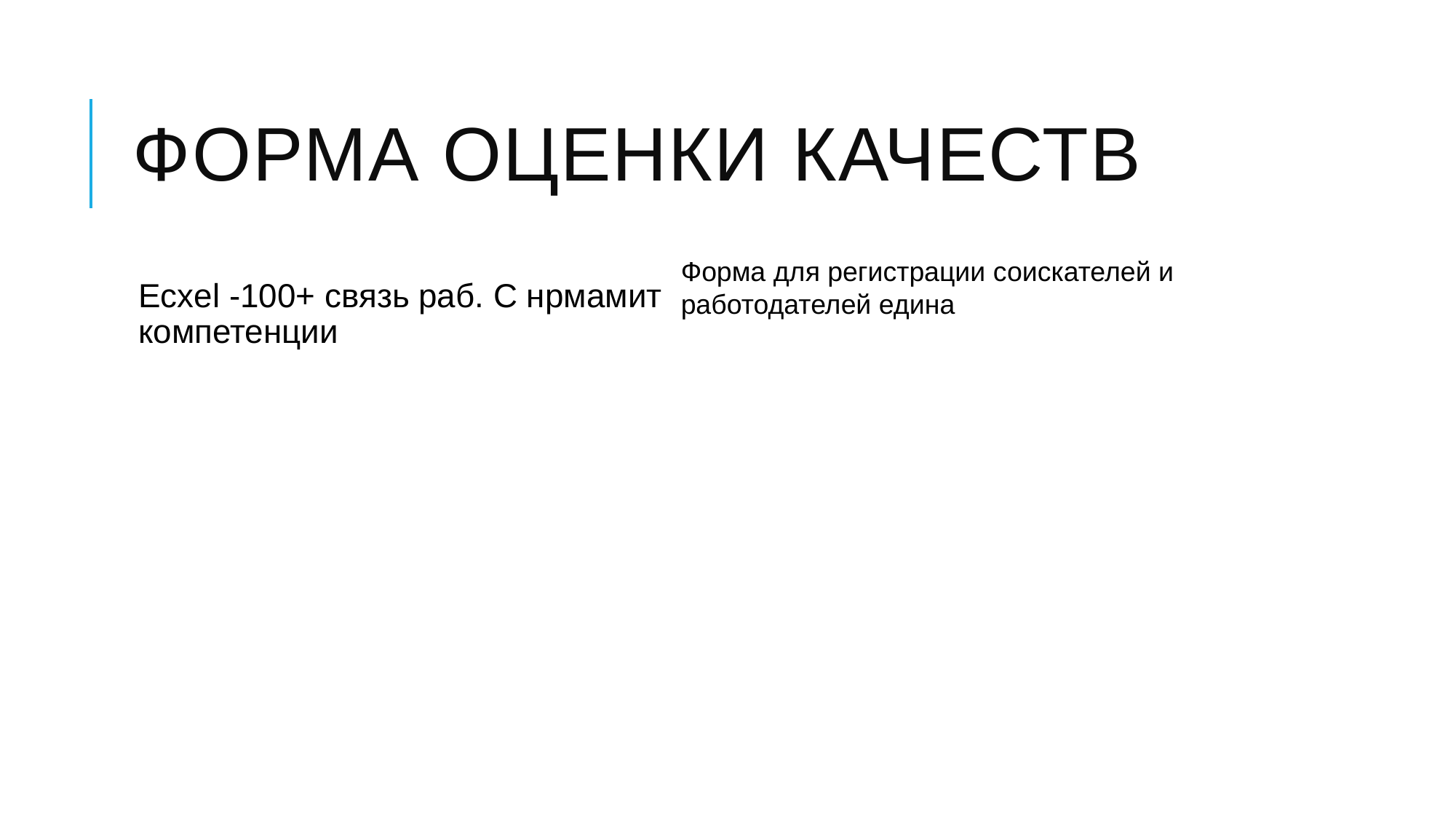

# Форма оценки качеств
Форма для регистрации соискателей и работодателей едина
Ecxel -100+ связь раб. С нрмамит компетенции